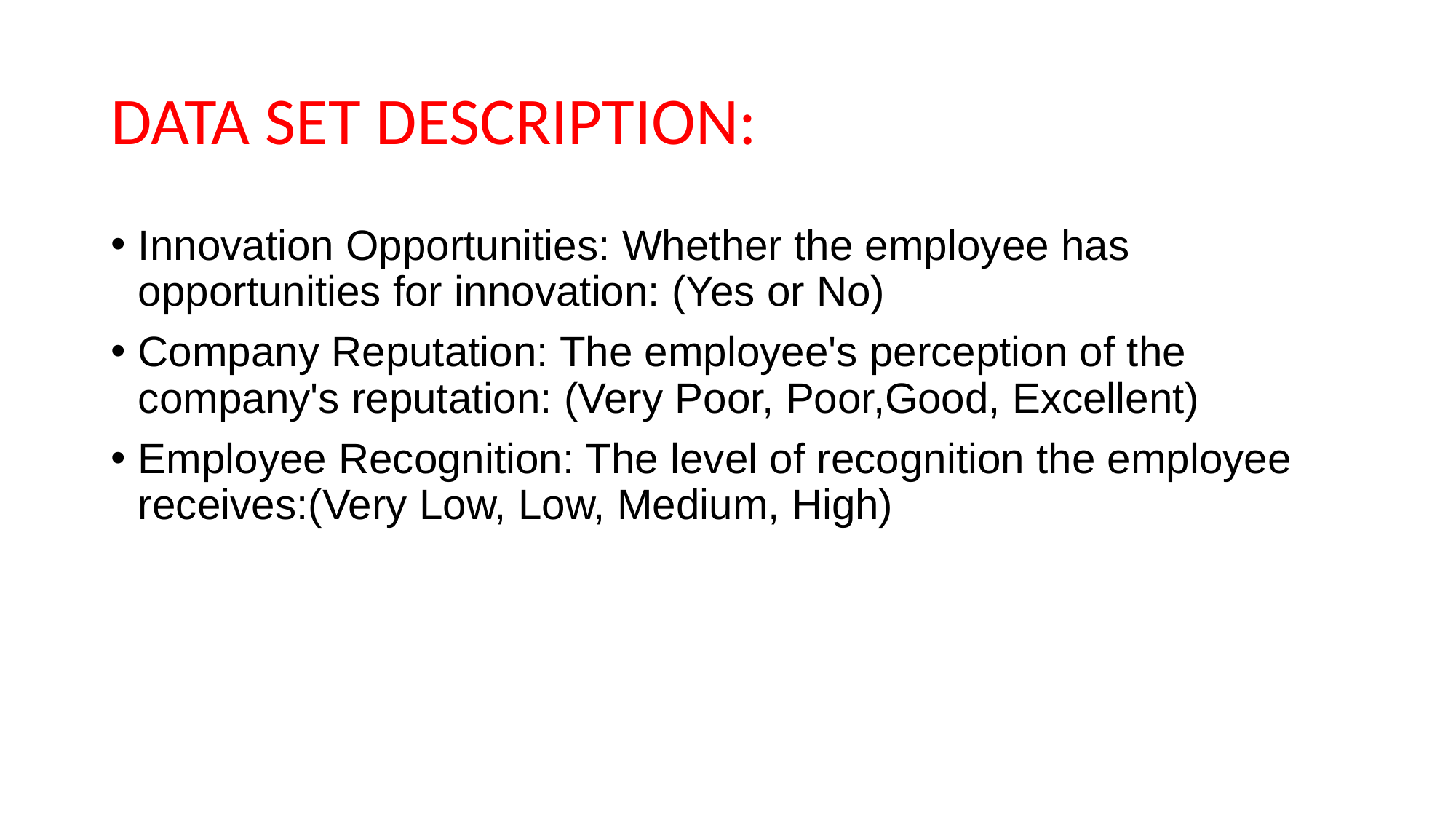

# DATA SET DESCRIPTION:
Innovation Opportunities: Whether the employee has opportunities for innovation: (Yes or No)
Company Reputation: The employee's perception of the company's reputation: (Very Poor, Poor,Good, Excellent)
Employee Recognition: The level of recognition the employee receives:(Very Low, Low, Medium, High)